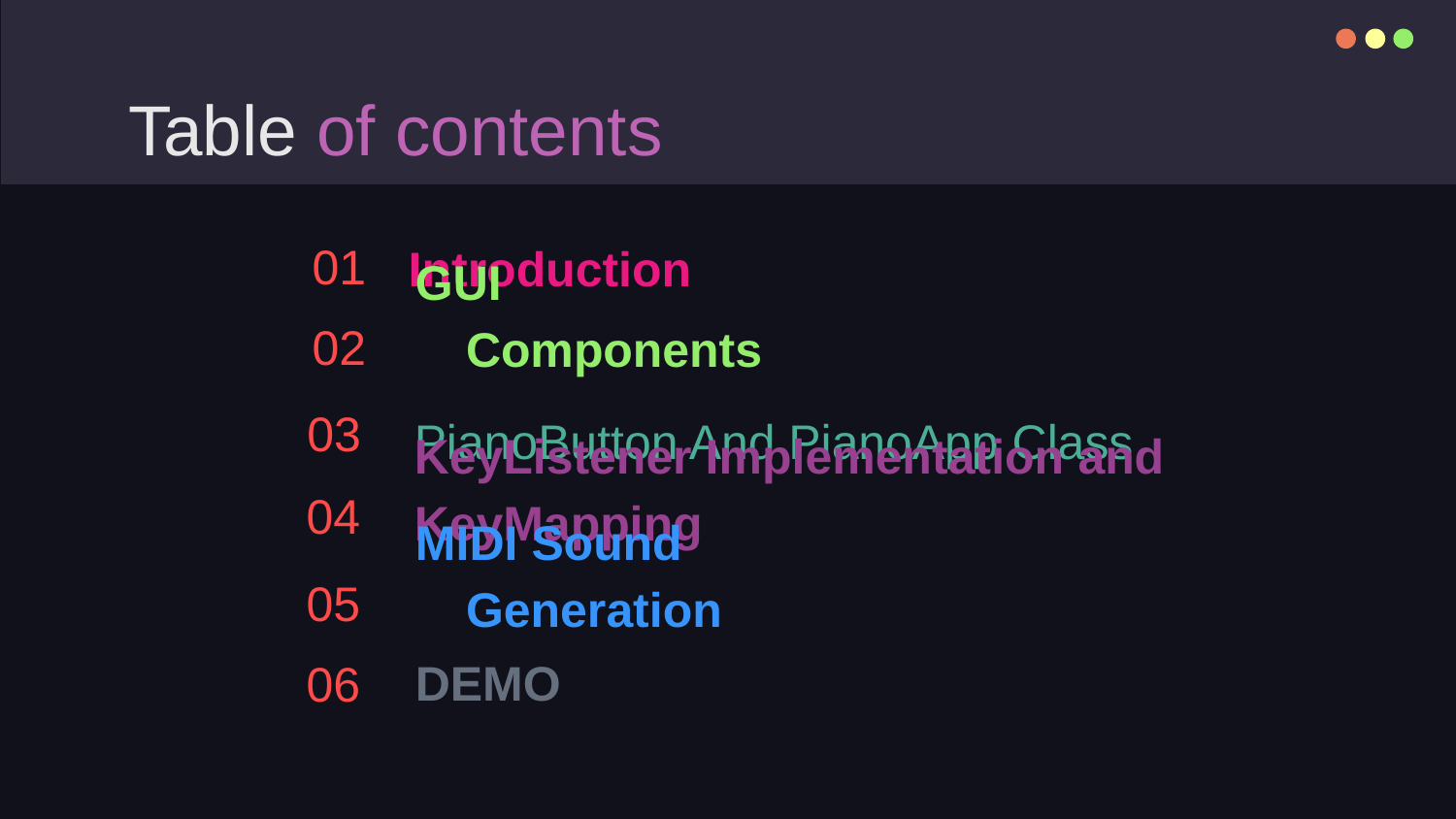

# Table of contents
01
Introduction
GUI Components
02
03
PianoButton And PianoApp Class

KeyListener Implementation and KeyMapping
04
05
MIDI Sound Generation
DEMO
06